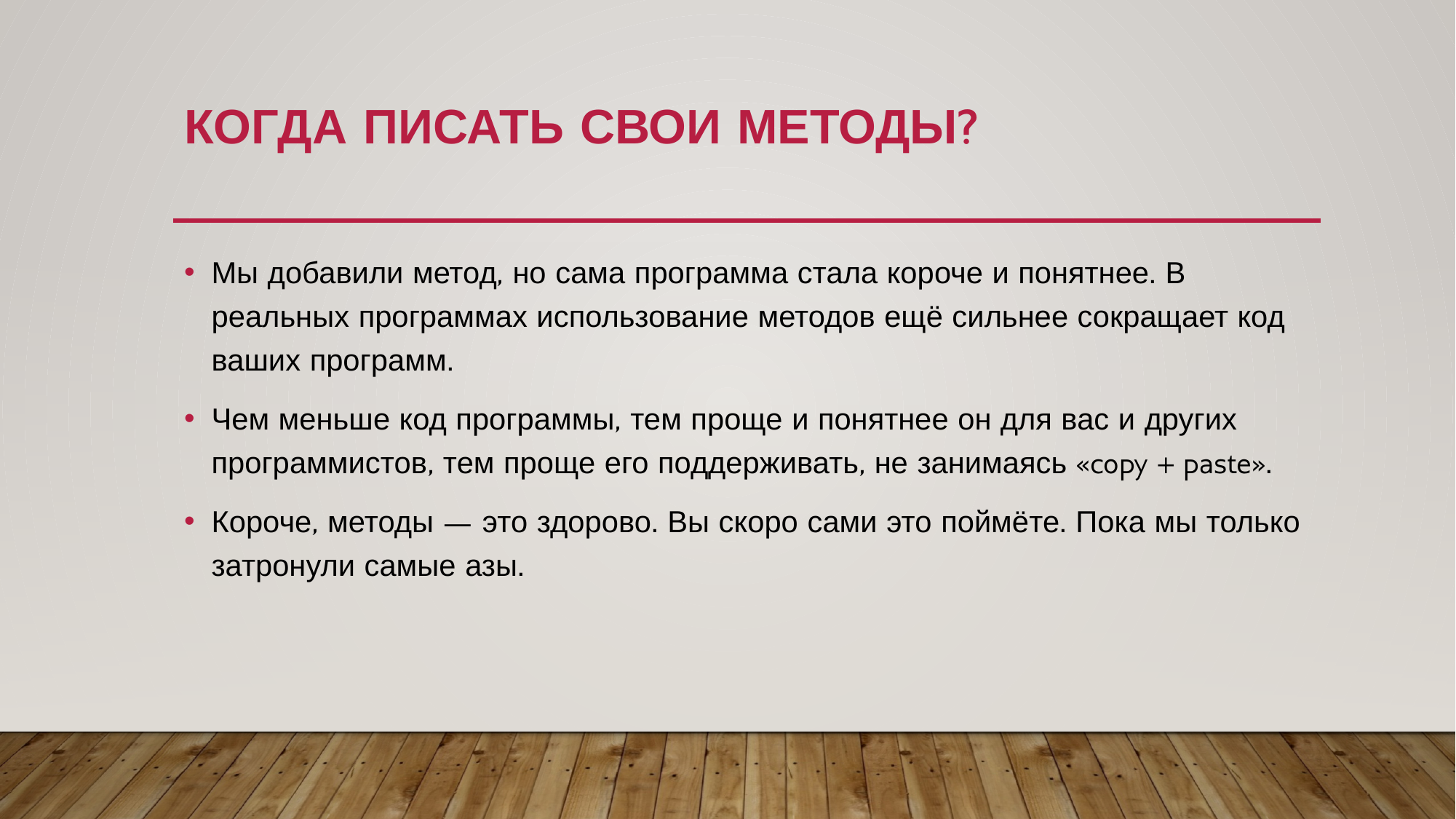

# Когда писать свои методы?
Мы добавили метод, но сама программа стала короче и понятнее. В реальных программах использование методов ещё сильнее сокращает код ваших программ.
Чем меньше код программы, тем проще и понятнее он для вас и других программистов, тем проще его поддерживать, не занимаясь «copy + paste».
Короче, методы — это здорово. Вы скоро сами это поймёте. Пока мы только затронули самые азы.